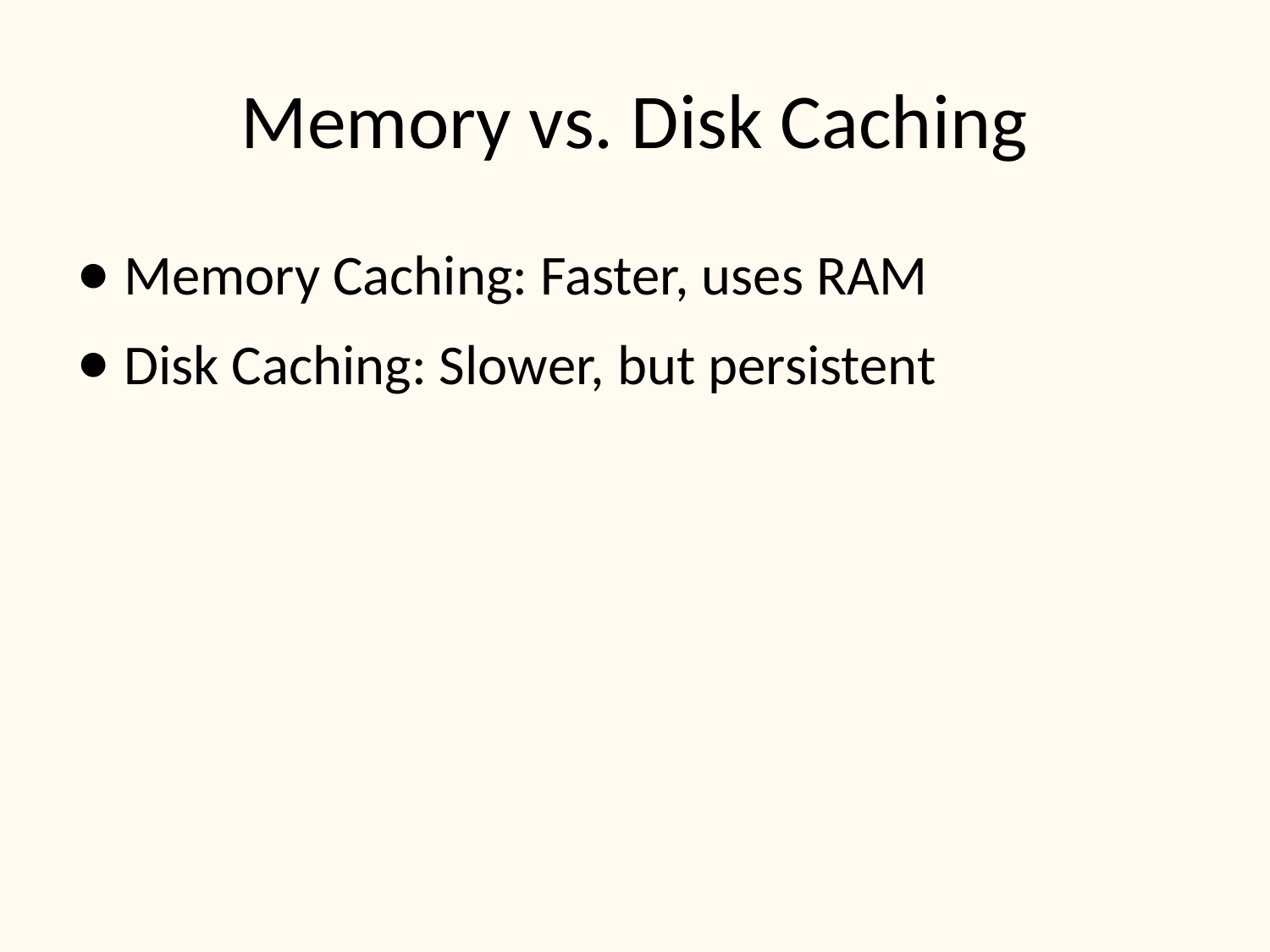

# Memory vs. Disk Caching
Memory Caching: Faster, uses RAM
Disk Caching: Slower, but persistent